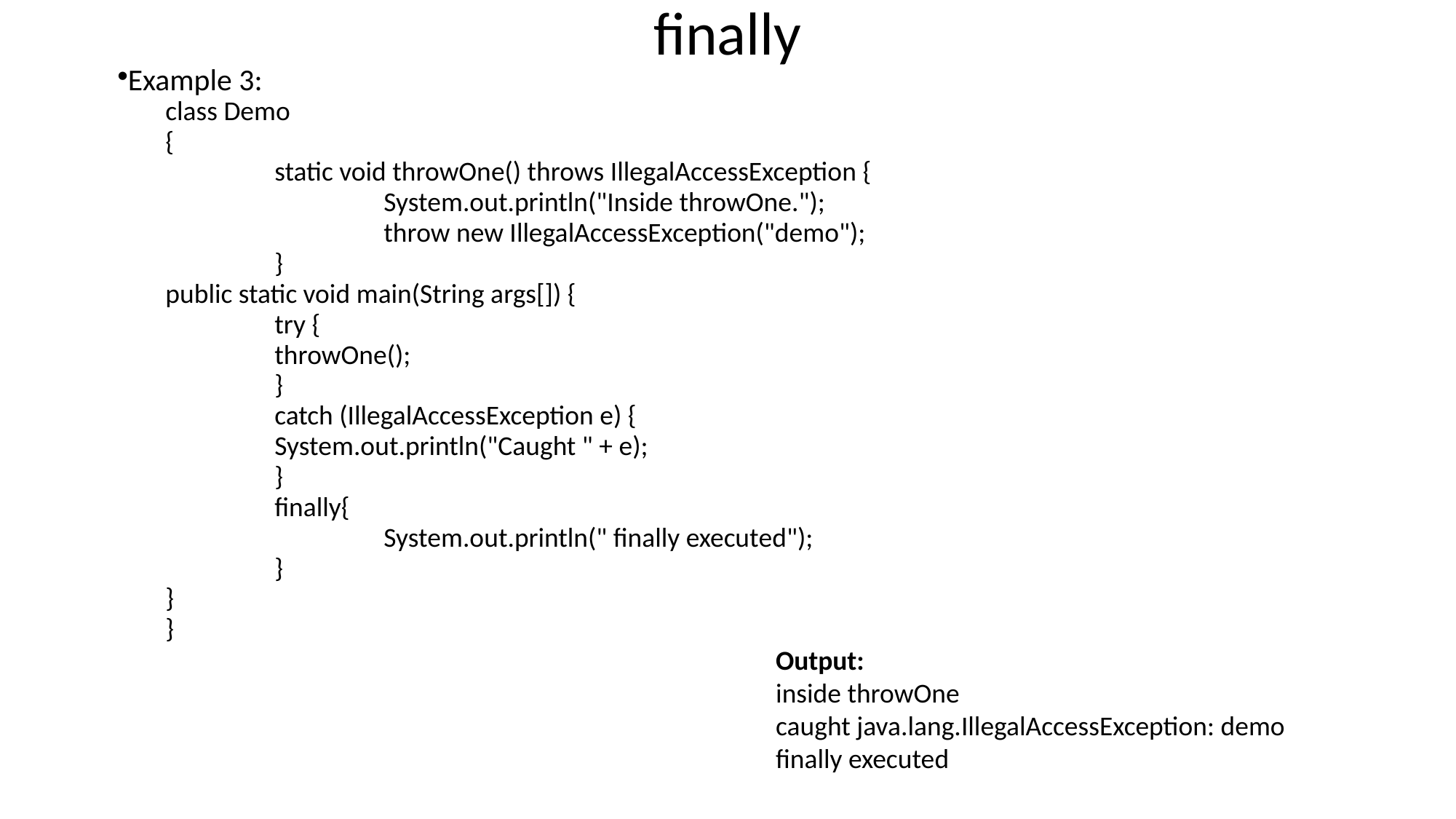

# finally
Example 3:
class Demo
{
	static void throwOne() throws IllegalAccessException {
		System.out.println("Inside throwOne.");
		throw new IllegalAccessException("demo");
	}
public static void main(String args[]) {
	try {
	throwOne();
	}
	catch (IllegalAccessException e) {
	System.out.println("Caught " + e);
	}
	finally{
		System.out.println(" finally executed");
	}
}
}
Output:
inside throwOne
caught java.lang.IllegalAccessException: demo
finally executed